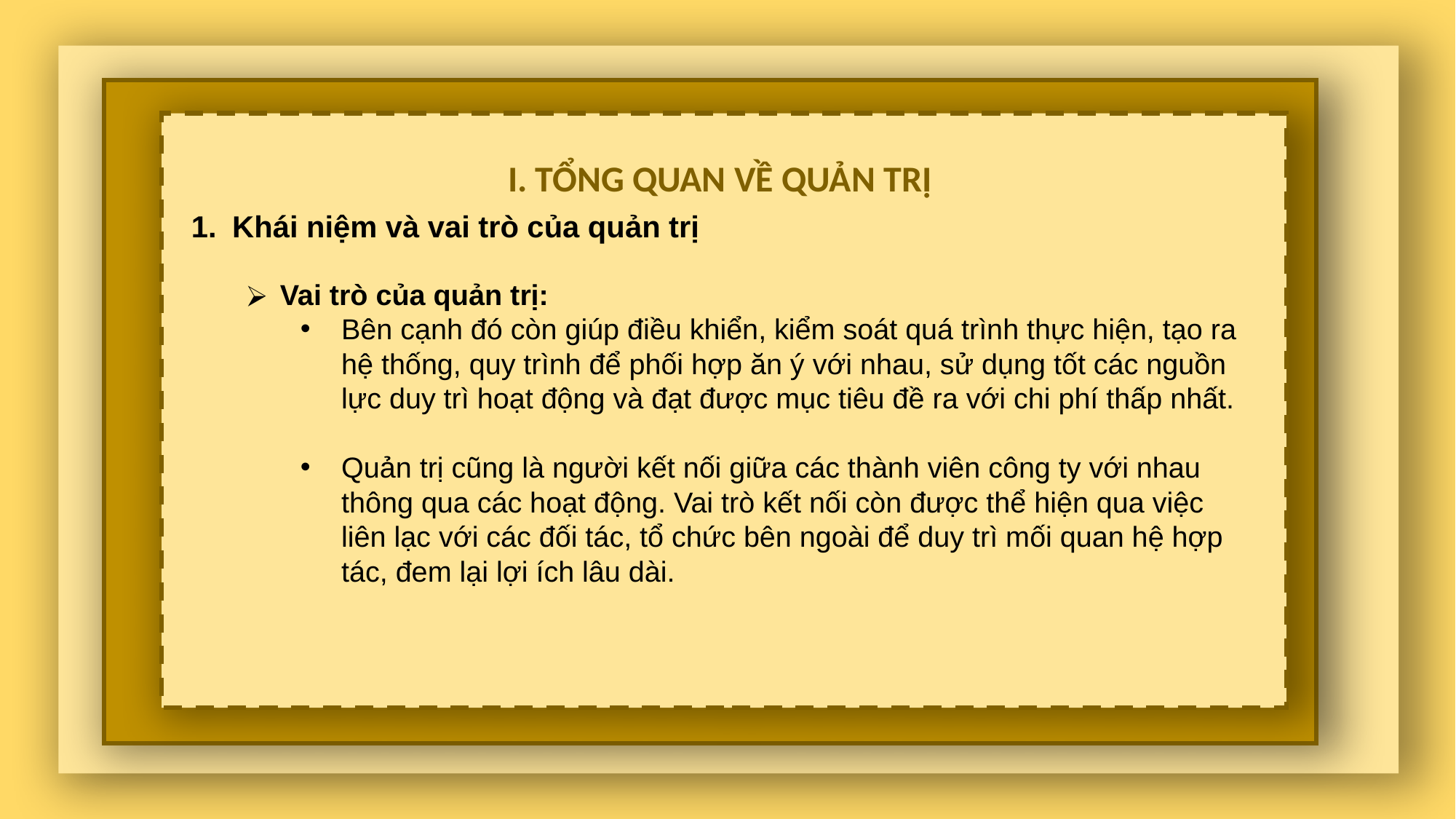

Nội dung 2

I. TỔNG QUAN VỀ QUẢN TRỊ
Ghi chú Nội dung 3
Khái niệm và vai trò của quản trị

Vai trò của quản trị:
Bên cạnh đó còn giúp điều khiển, kiểm soát quá trình thực hiện, tạo ra hệ thống, quy trình để phối hợp ăn ý với nhau, sử dụng tốt các nguồn lực duy trì hoạt động và đạt được mục tiêu đề ra với chi phí thấp nhất.

Quản trị cũng là người kết nối giữa các thành viên công ty với nhau thông qua các hoạt động. Vai trò kết nối còn được thể hiện qua việc liên lạc với các đối tác, tổ chức bên ngoài để duy trì mối quan hệ hợp tác, đem lại lợi ích lâu dài.